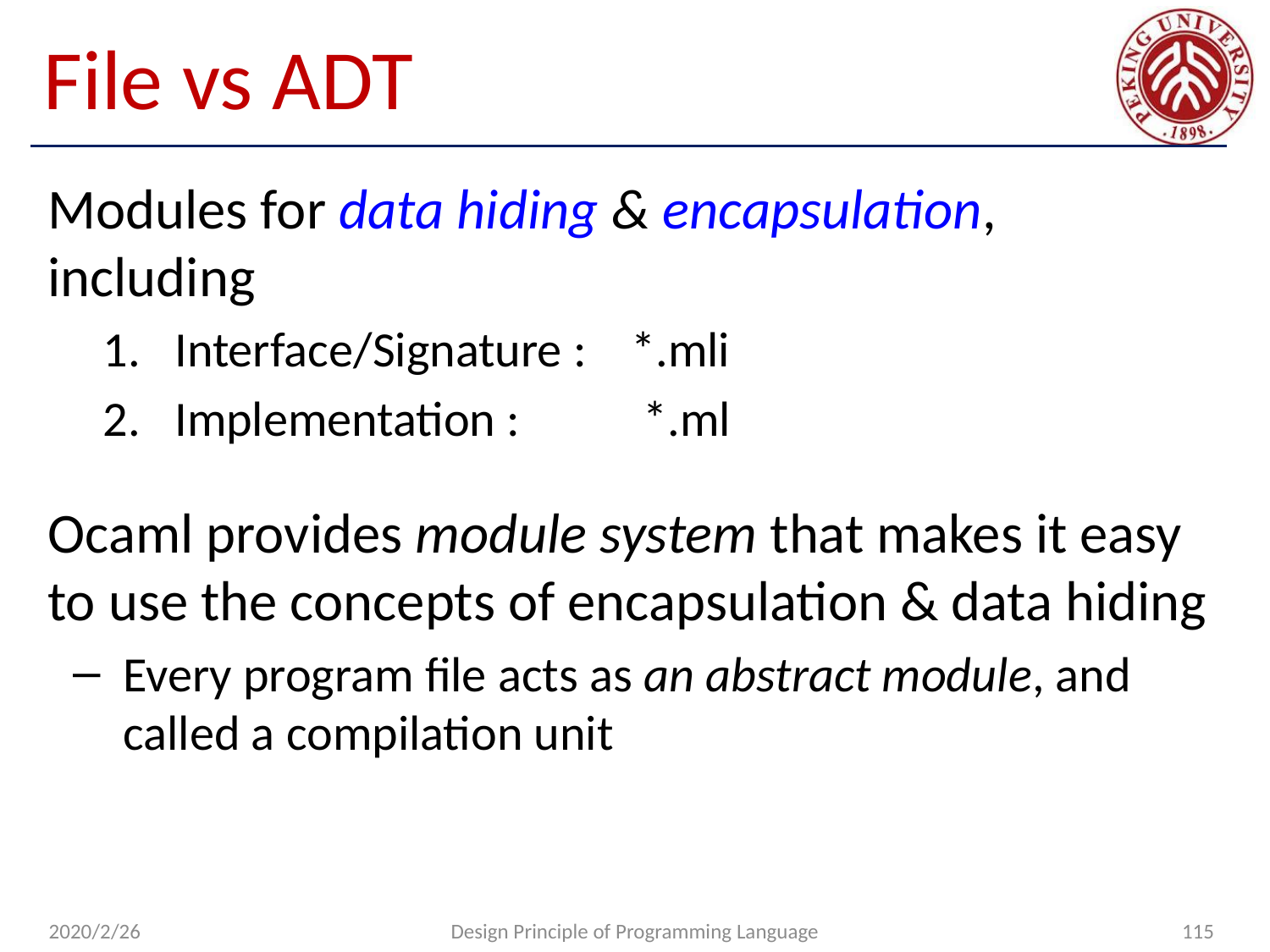

# File vs ADT
Modules for data hiding & encapsulation, including
Interface/Signature :    *.mli
Implementation :           *.ml

Ocaml provides module system that makes it easy to use the concepts of encapsulation & data hiding
Every program file acts as an abstract module, and called a compilation unit
2020/2/26
Design Principle of Programming Language
115